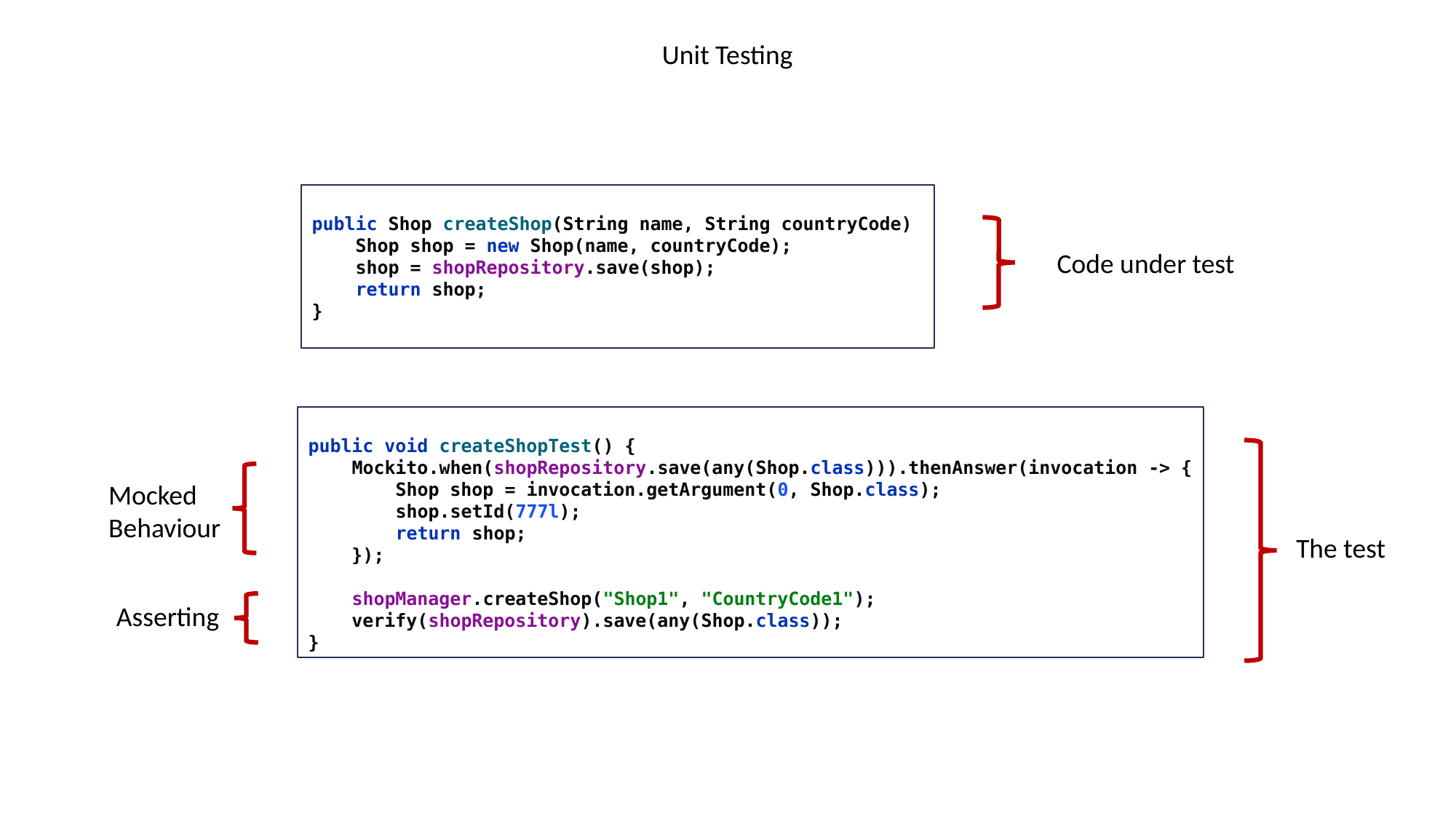

Unit Testing
public Shop createShop(String name, String countryCode)
    Shop shop = new Shop(name, countryCode);
    shop = shopRepository.save(shop);
    return shop;
}

Code under test
public void createShopTest() {
    Mockito.when(shopRepository.save(any(Shop.class))).thenAnswer(invocation -> {
        Shop shop = invocation.getArgument(0, Shop.class);
        shop.setId(777l);
        return shop;
    });
    shopManager.createShop("Shop1", "CountryCode1");
    verify(shopRepository).save(any(Shop.class));
}

Mocked
Behaviour
The test
Asserting